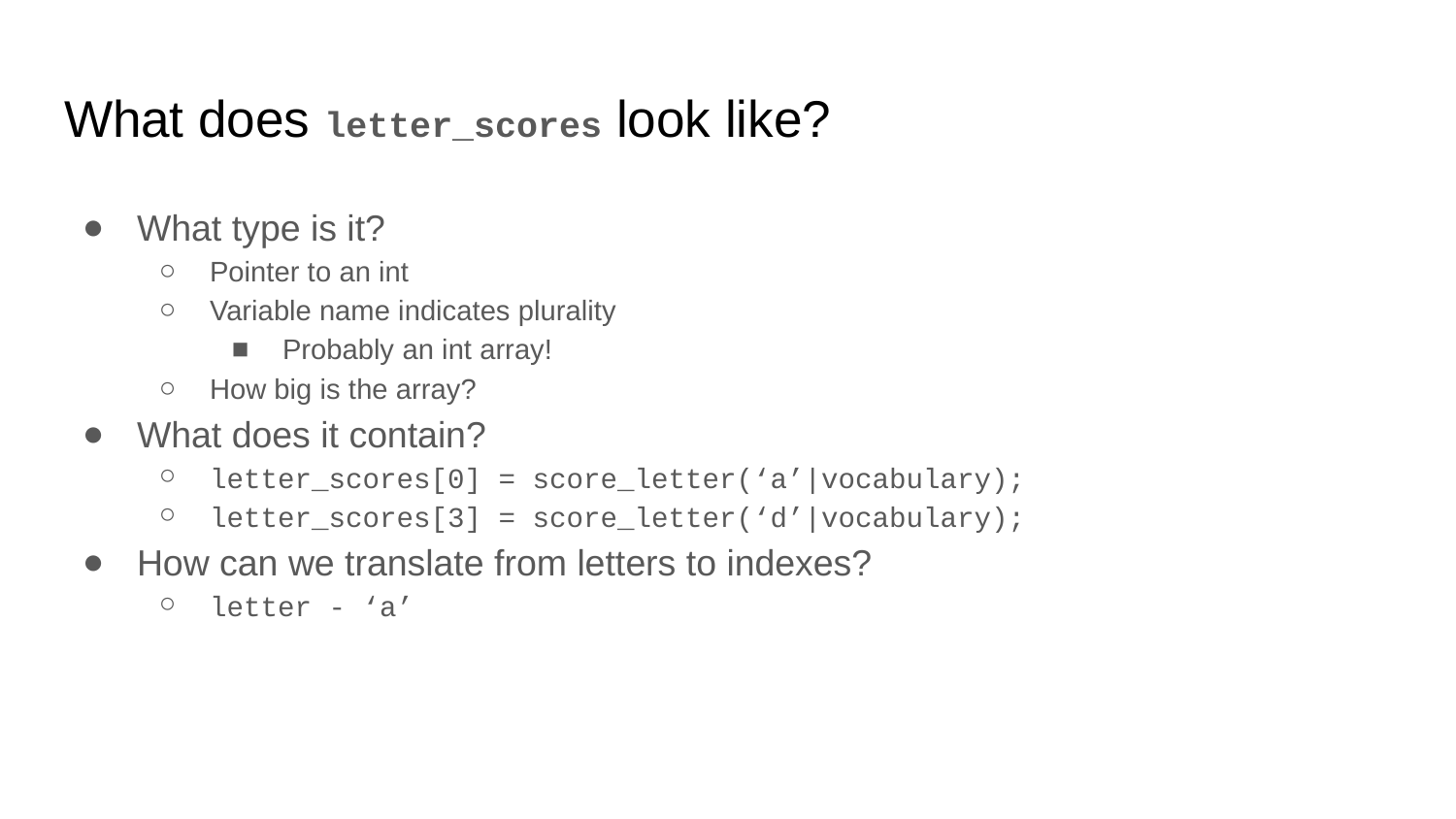

# What does letter_scores look like?
What type is it?
Pointer to an int
Variable name indicates plurality
Probably an int array!
How big is the array?
What does it contain?
letter_scores[0] = score_letter(‘a’|vocabulary);
letter_scores[3] = score_letter(‘d’|vocabulary);
How can we translate from letters to indexes?
letter - ‘a’